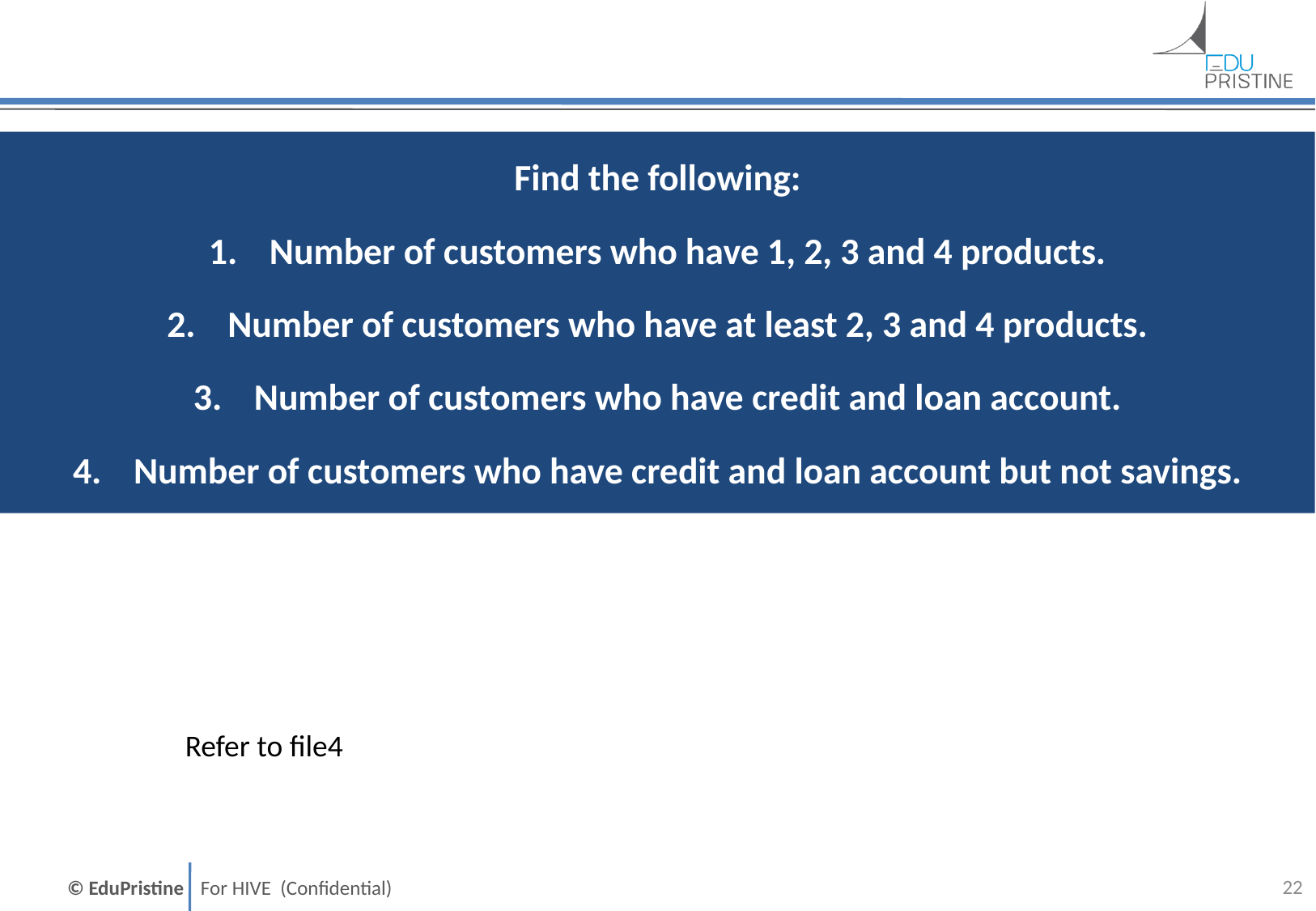

Find the following:
Number of customers who have 1, 2, 3 and 4 products.
Number of customers who have at least 2, 3 and 4 products.
Number of customers who have credit and loan account.
Number of customers who have credit and loan account but not savings.
Refer to file4
22